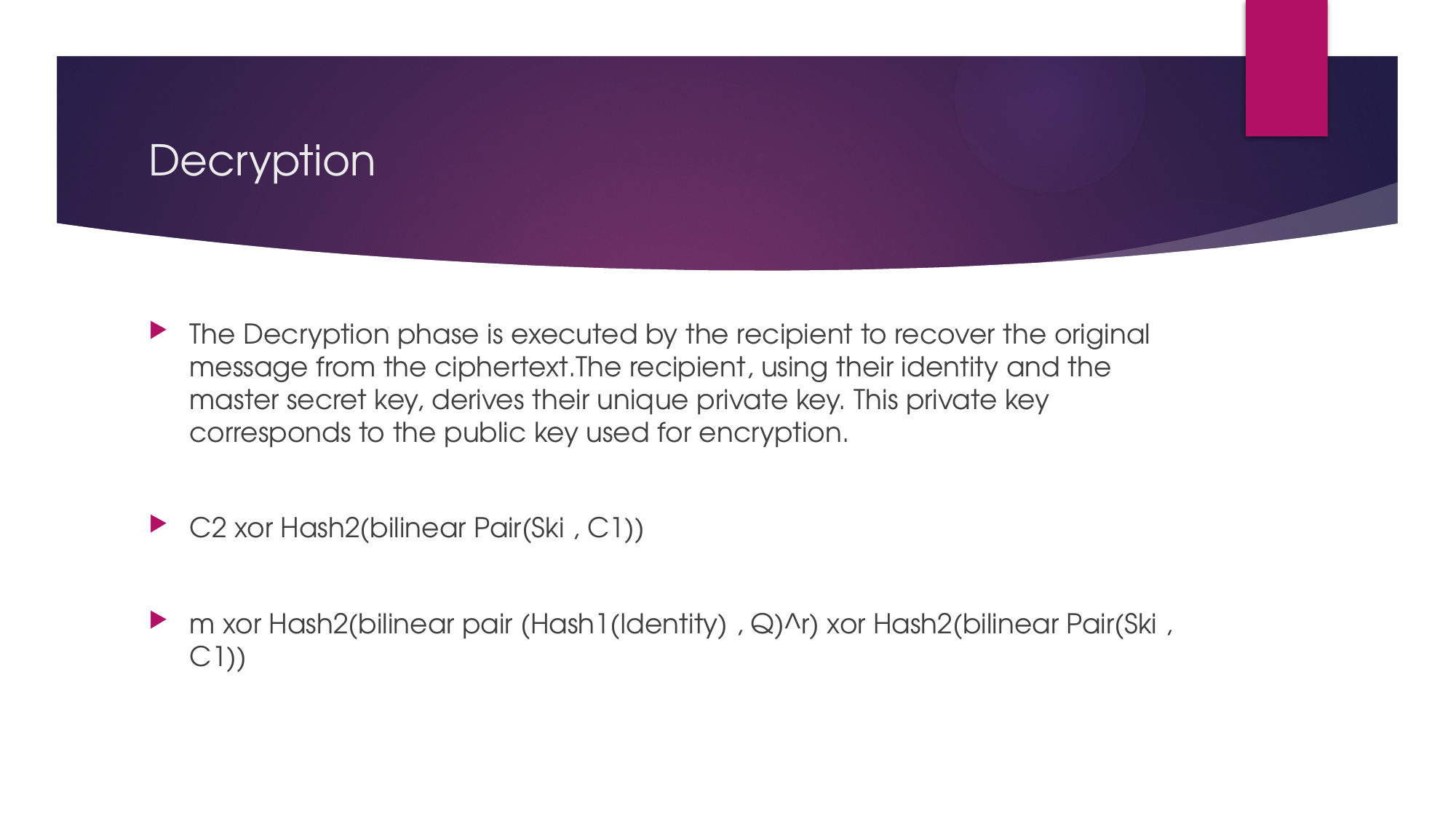

# Decryption
The Decryption phase is executed by the recipient to recover the original message from the ciphertext.The recipient, using their identity and the master secret key, derives their unique private key. This private key corresponds to the public key used for encryption.

C2 xor Hash2(bilinear Pair(Ski , C1))

m xor Hash2(bilinear pair (Hash1(Identity) , Q)^r) xor Hash2(bilinear Pair(Ski , C1))